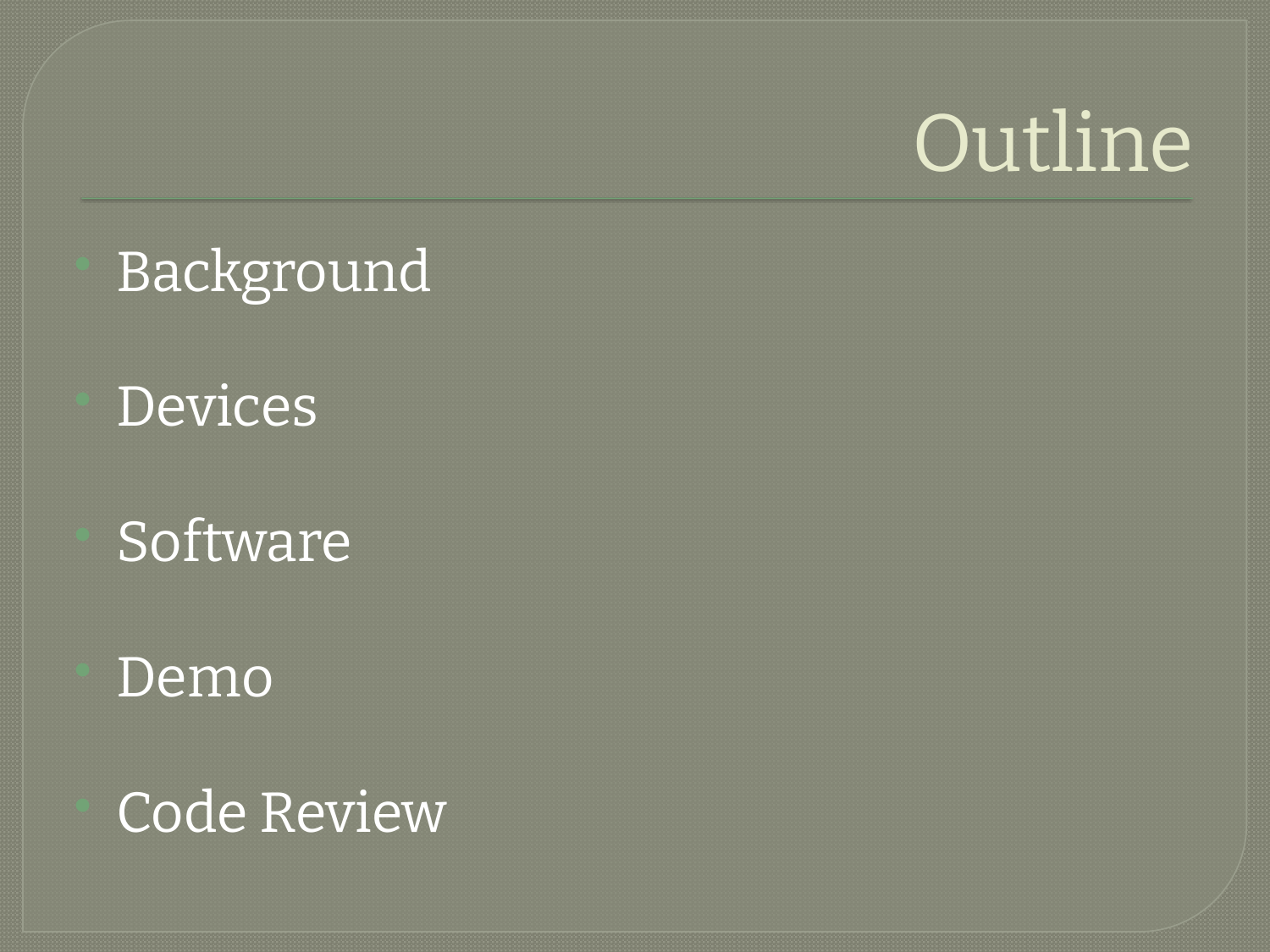

# Outline
Background

Devices

Software

Demo

Code Review